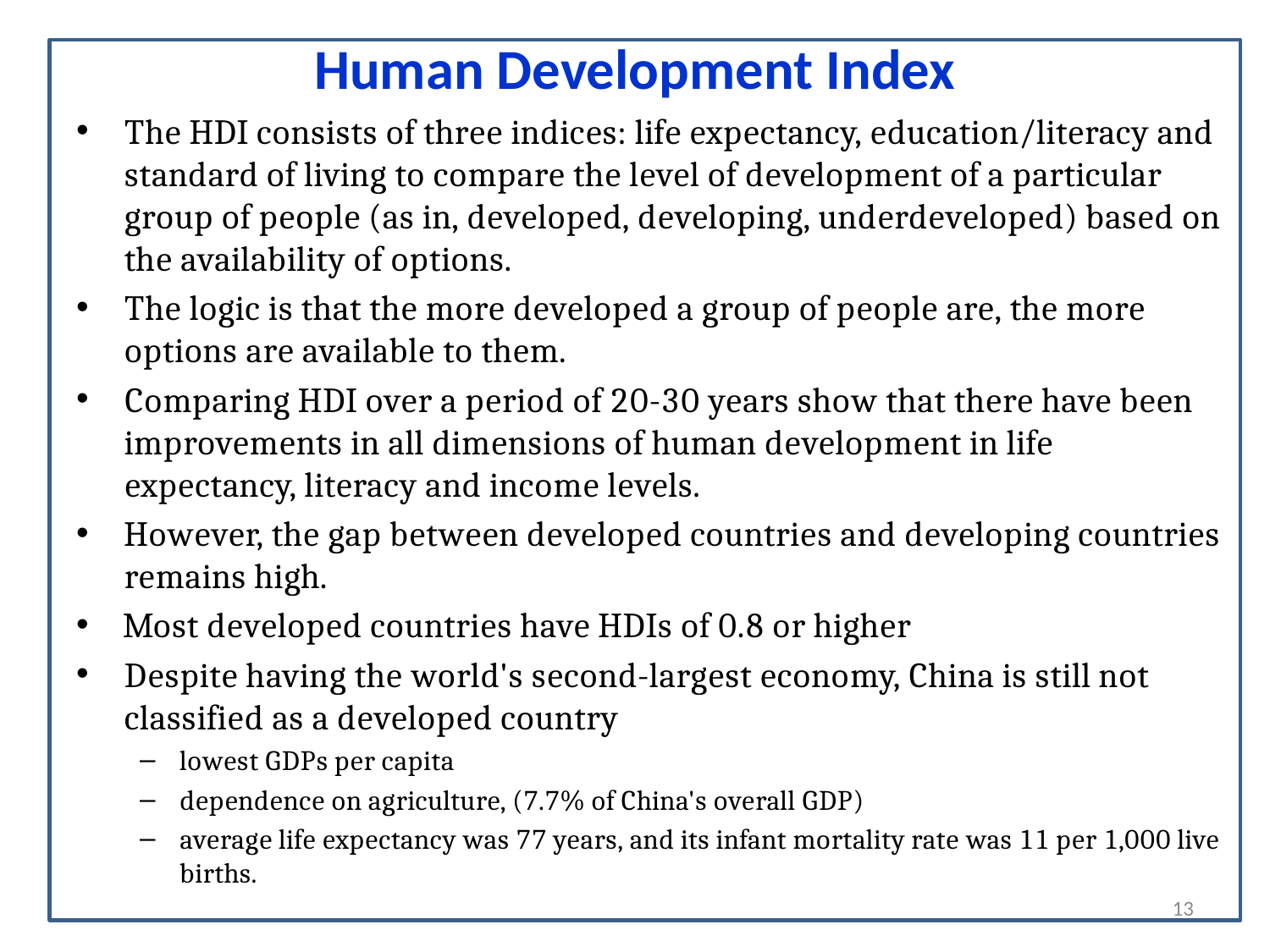

# Human Development Index

The HDI consists of three indices: life expectancy, education/literacy and standard of living to compare the level of development of a particular group of people (as in, developed, developing, underdeveloped) based on the availability of options.
The logic is that the more developed a group of people are, the more options are available to them.
Comparing HDI over a period of 20-30 years show that there have been improvements in all dimensions of human development in life expectancy, literacy and income levels.
However, the gap between developed countries and developing countries remains high.
Most developed countries have HDIs of 0.8 or higher
Despite having the world's second-largest economy, China is still not classified as a developed country
lowest GDPs per capita
dependence on agriculture, (7.7% of China's overall GDP)
average life expectancy was 77 years, and its infant mortality rate was 11 per 1,000 live births. ﻿
13